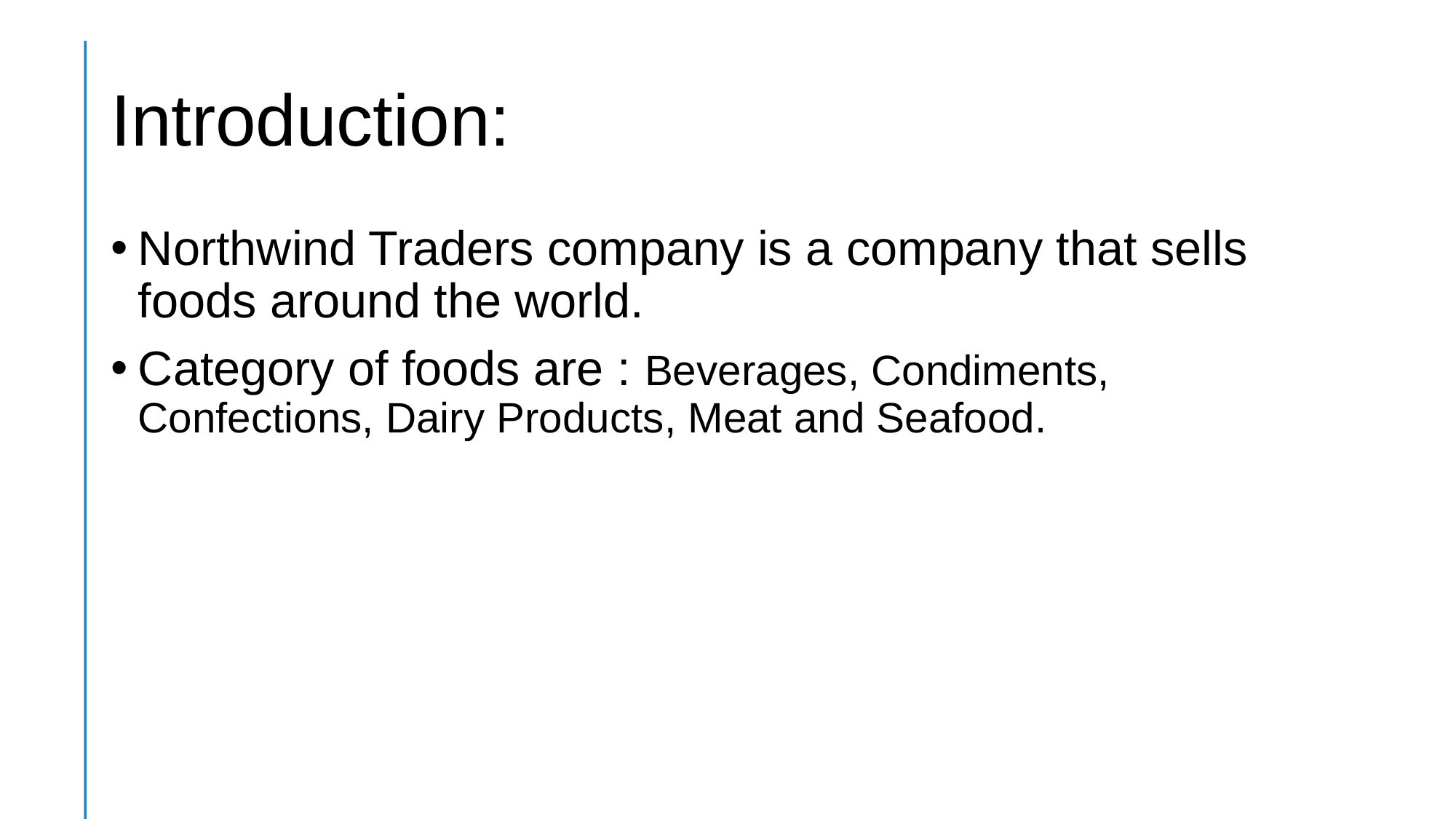

# Introduction:
Northwind Traders company is a company that sells foods around the world.
Category of foods are : Beverages, Condiments, Confections, Dairy Products, Meat and Seafood.